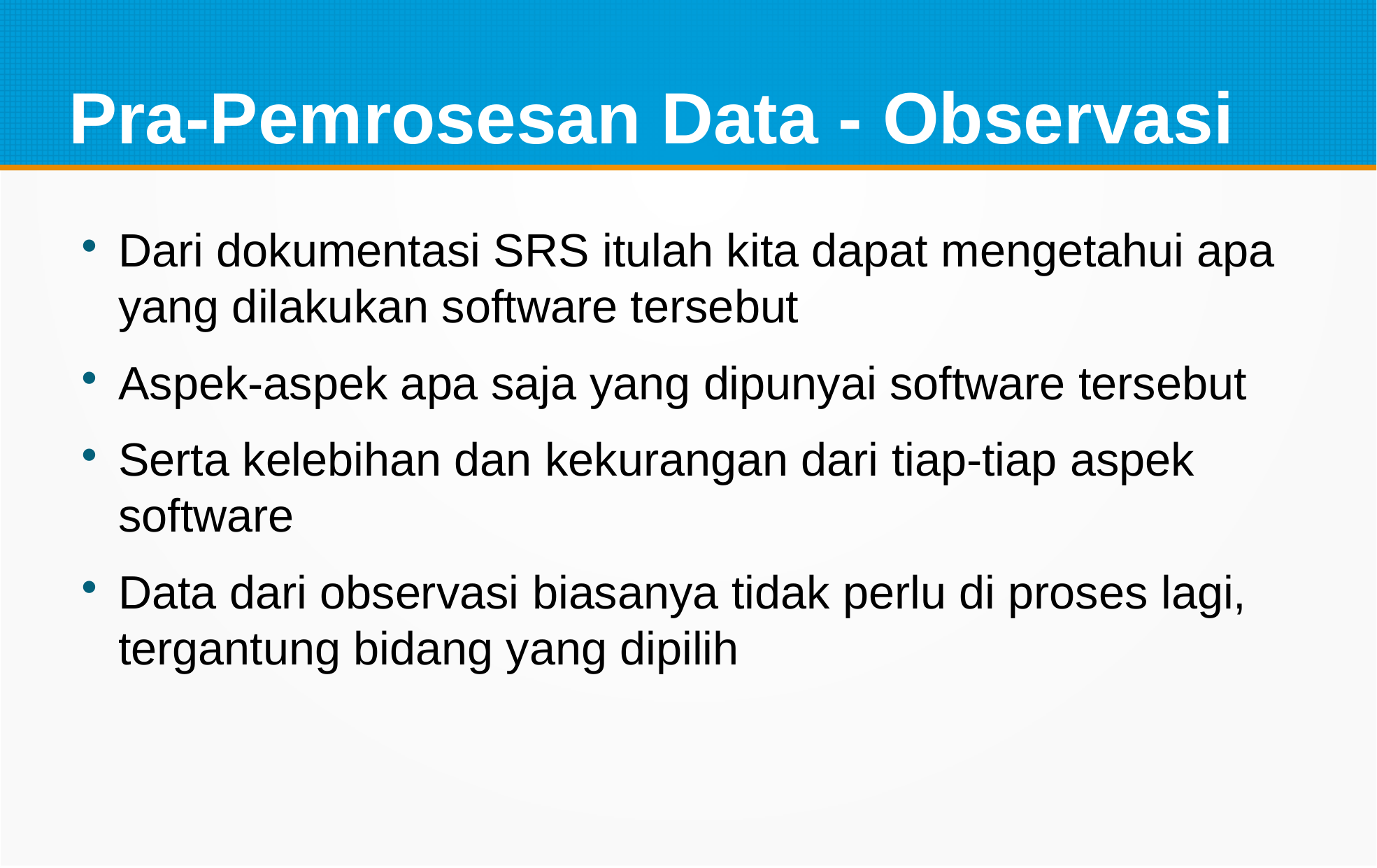

Pra-Pemrosesan Data - Observasi
Dari dokumentasi SRS itulah kita dapat mengetahui apa yang dilakukan software tersebut
Aspek-aspek apa saja yang dipunyai software tersebut
Serta kelebihan dan kekurangan dari tiap-tiap aspek software
Data dari observasi biasanya tidak perlu di proses lagi, tergantung bidang yang dipilih